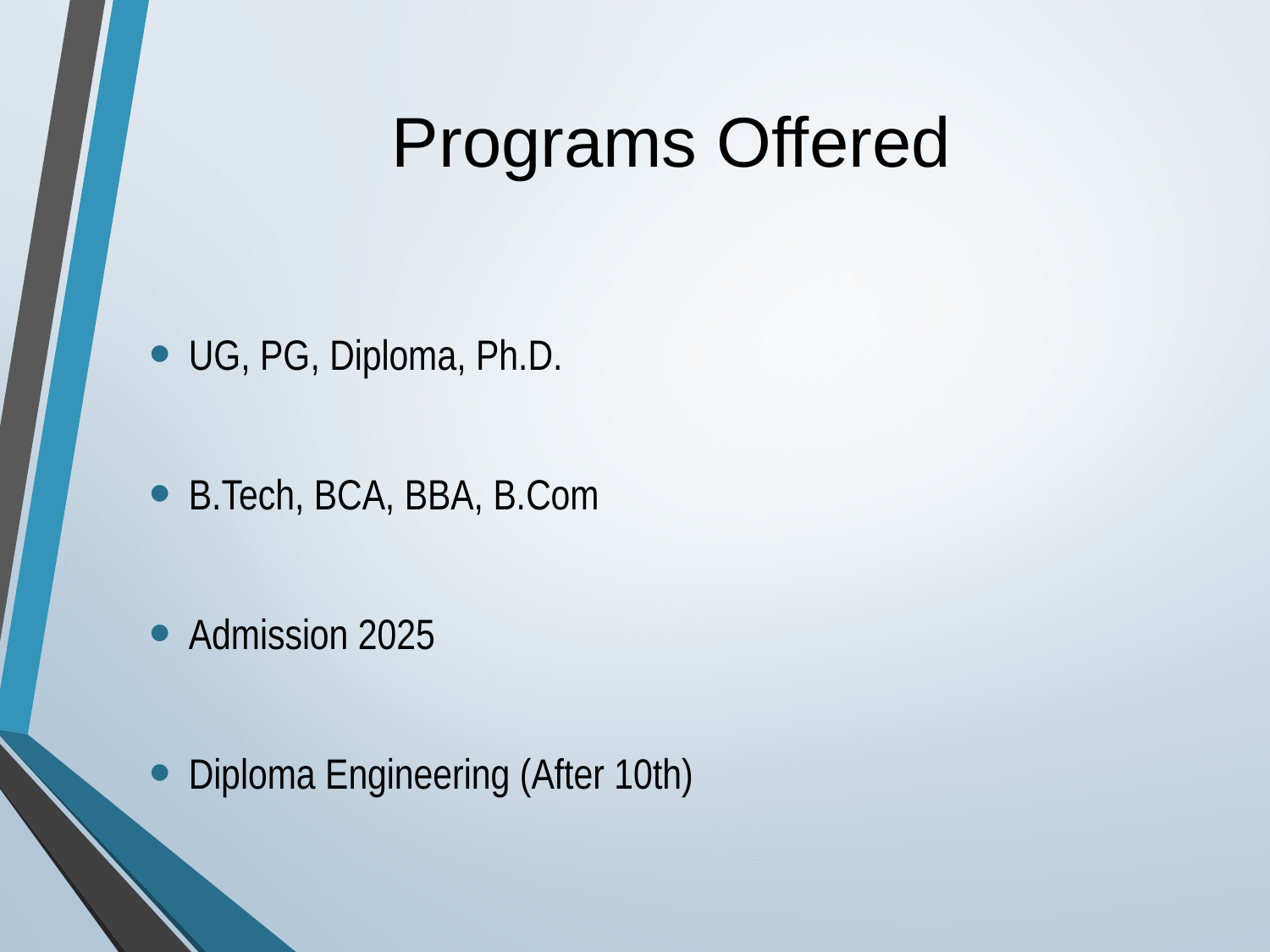

# Programs Offered
UG, PG, Diploma, Ph.D.

B.Tech, BCA, BBA, B.Com

Admission 2025

Diploma Engineering (After 10th)